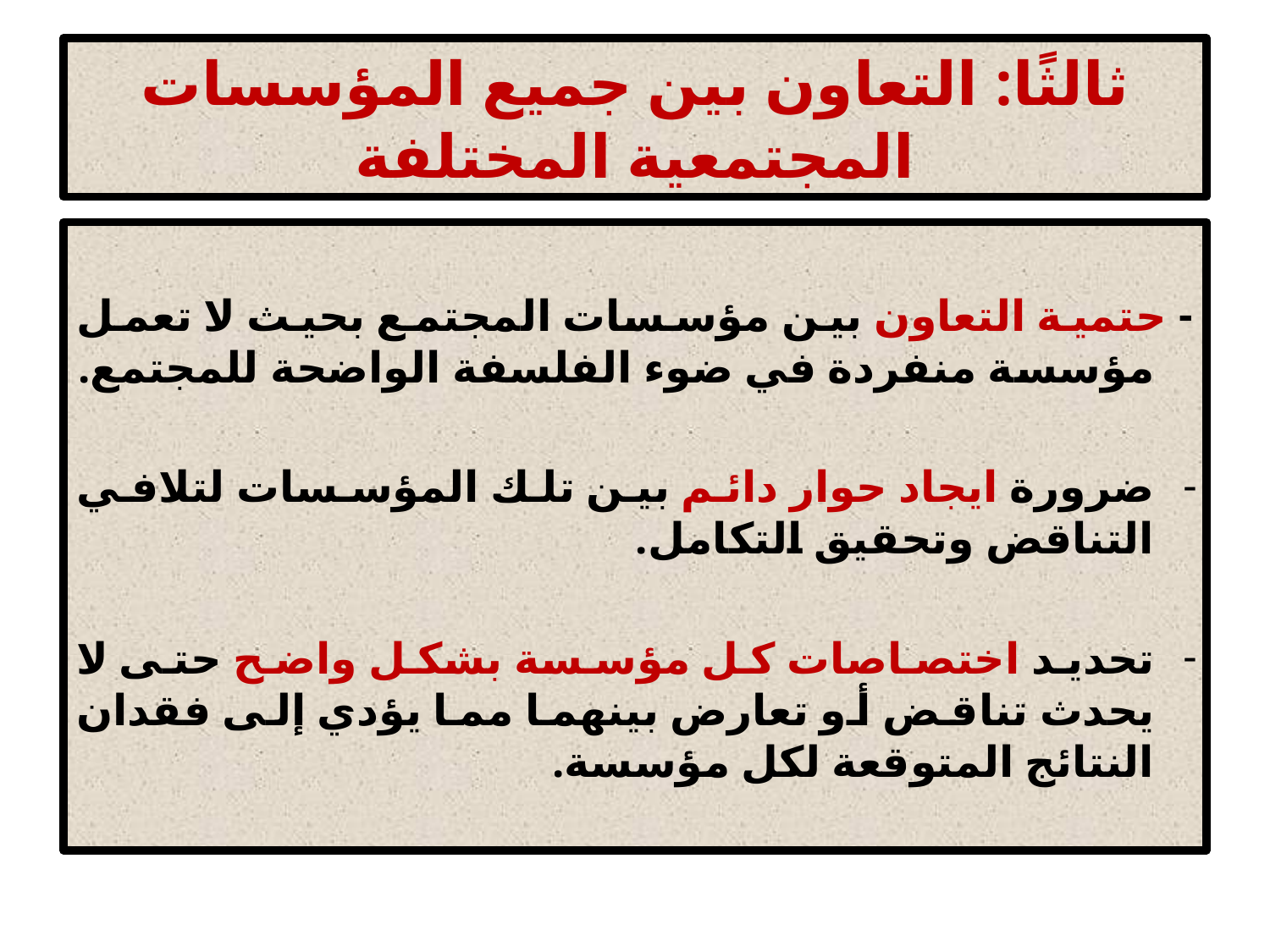

# ثالثًا: التعاون بين جميع المؤسسات المجتمعية المختلفة

- حتمية التعاون بين مؤسسات المجتمع بحيث لا تعمل مؤسسة منفردة في ضوء الفلسفة الواضحة للمجتمع.

ضرورة ايجاد حوار دائم بين تلك المؤسسات لتلافي التناقض وتحقيق التكامل.

تحديد اختصاصات كل مؤسسة بشكل واضح حتى لا يحدث تناقض أو تعارض بينهما مما يؤدي إلى فقدان النتائج المتوقعة لكل مؤسسة.